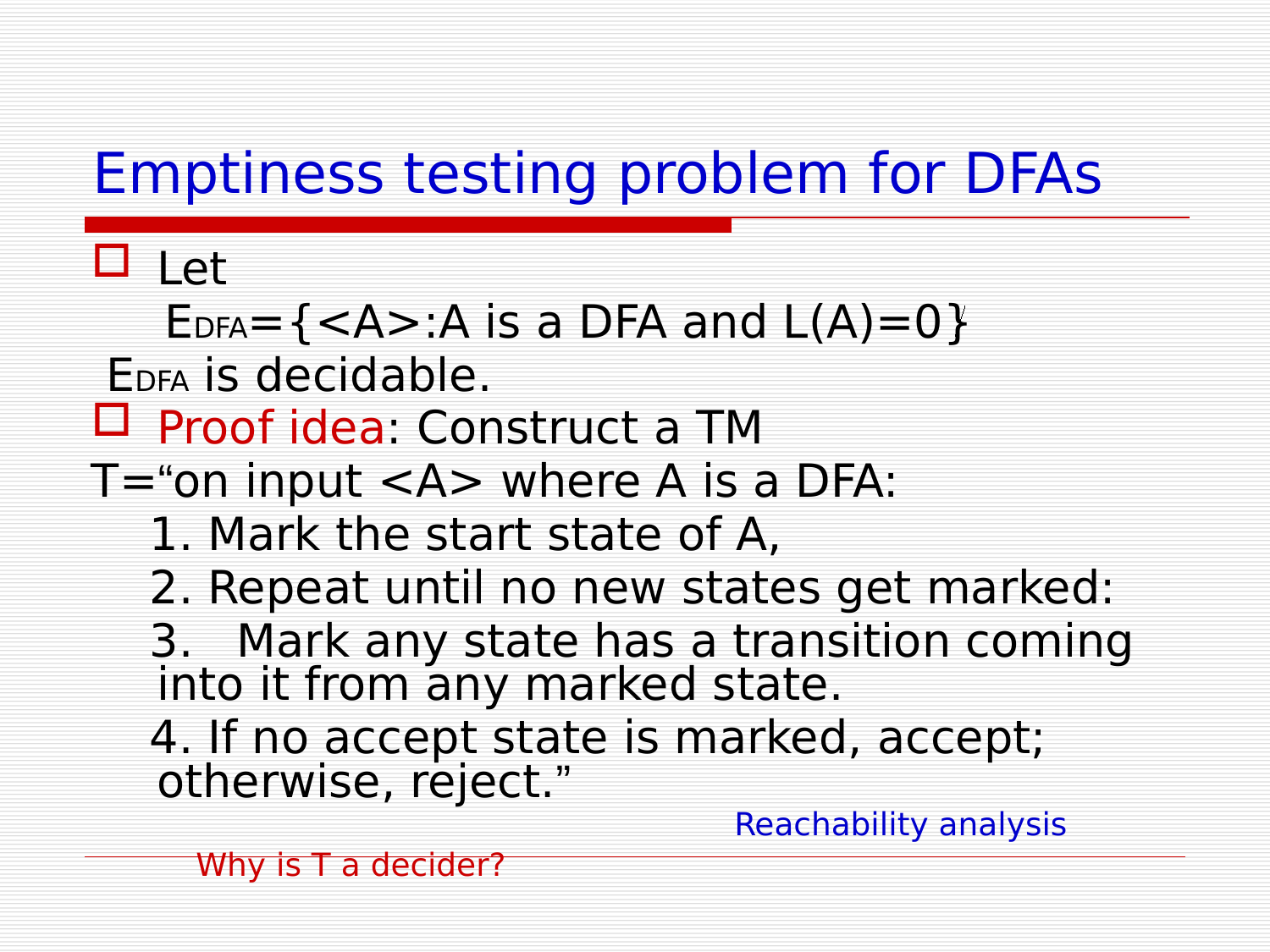

# Emptiness testing problem for DFAs
Let
     EDFA={<A>:A is a DFA and L(A)=0}
 EDFA is decidable.
Proof idea: Construct a TM
T=“on input <A> where A is a DFA:
    1. Mark the start state of A,
    2. Repeat until no new states get marked:
    3.   Mark any state has a transition coming into it from any marked state.
    4. If no accept state is marked, accept; otherwise, reject.”
Reachability analysis
Why is T a decider?